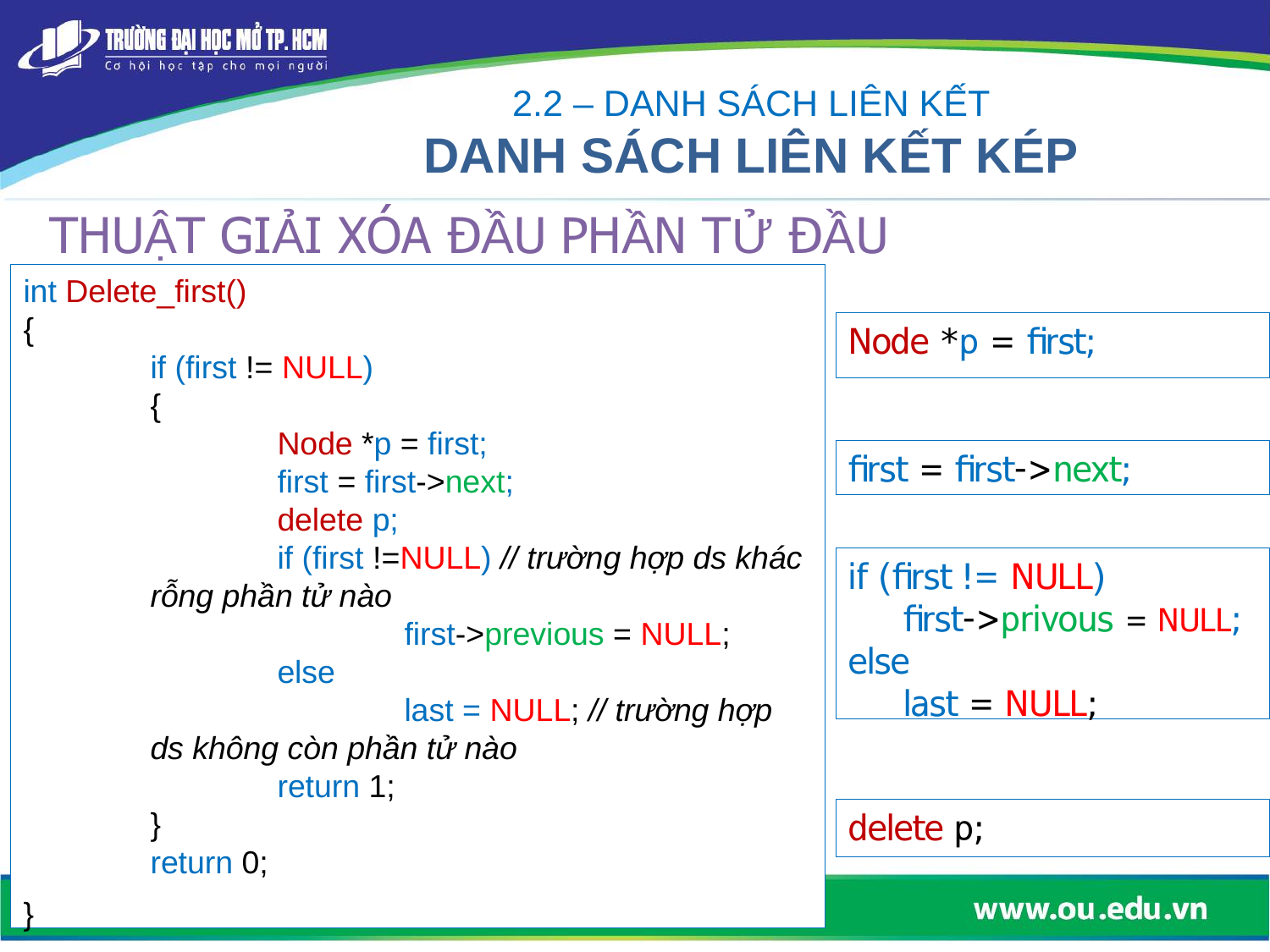

2.2 – DANH SÁCH LIÊN KẾT
DANH SÁCH LIÊN KẾT KÉP
THUẬT GIẢI XÓA ĐẦU PHẦN TỬ ĐẦU
int Delete_first()
{
	if (first != NULL)
	{
		Node *p = first;
		first = first->next;
		delete p;
		if (first !=NULL) // trường hợp ds khác rỗng phần tử nào
			first->previous = NULL;
		else
			last = NULL; // trường hợp ds không còn phần tử nào
		return 1;
	}
	return 0;
}
Node *p = first;

first = first->next;

if (first != NULL)
     first->privous = NULL;
else
     last = NULL;

delete p;